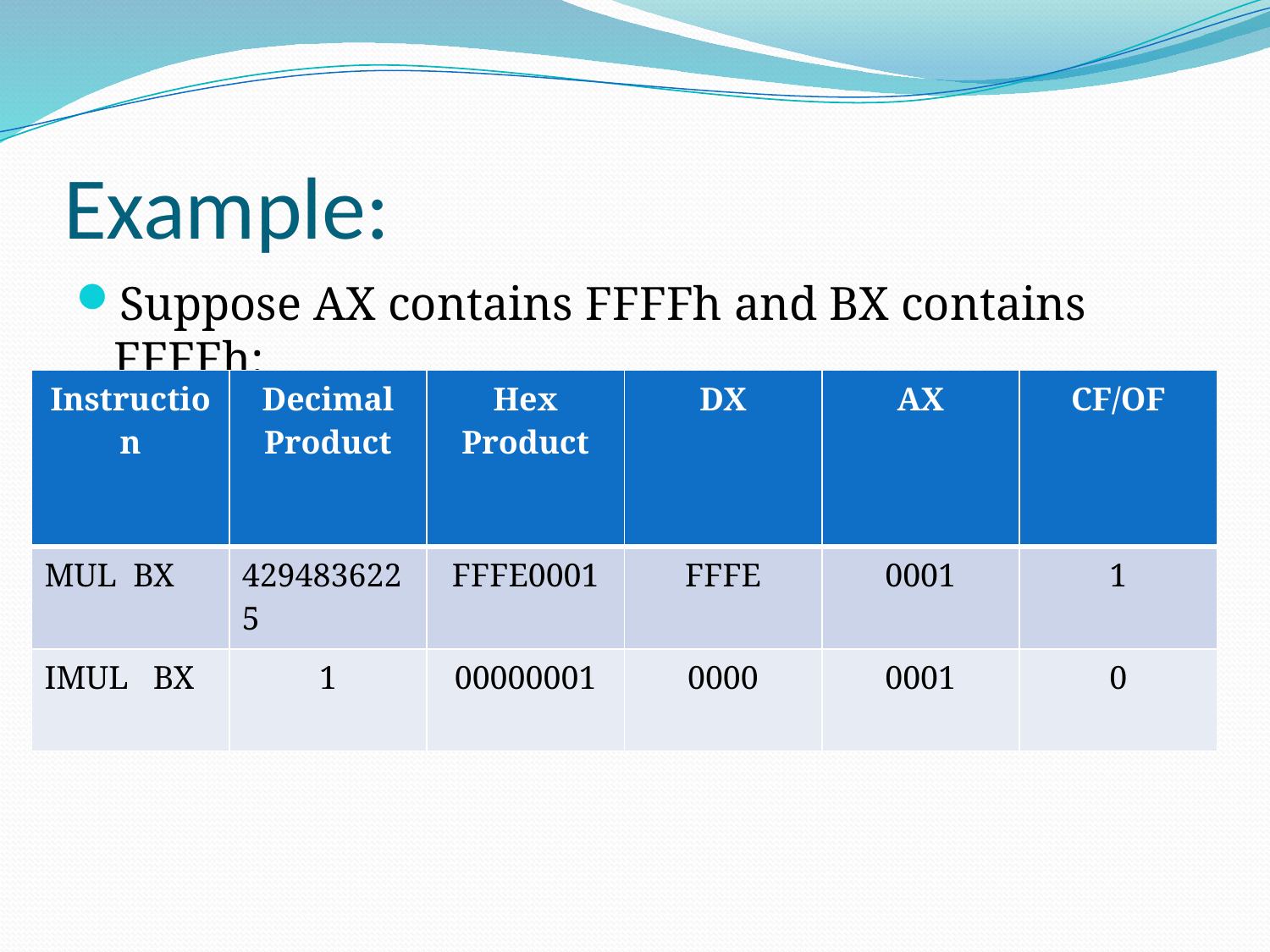

# Example:
Suppose AX contains FFFFh and BX contains FFFFh:

| Instruction | Decimal Product | Hex Product | DX | AX | CF/OF |
| --- | --- | --- | --- | --- | --- |
| MUL BX | 4294836225 | FFFE0001 | FFFE | 0001 | 1 |
| IMUL BX | 1 | 00000001 | 0000 | 0001 | 0 |